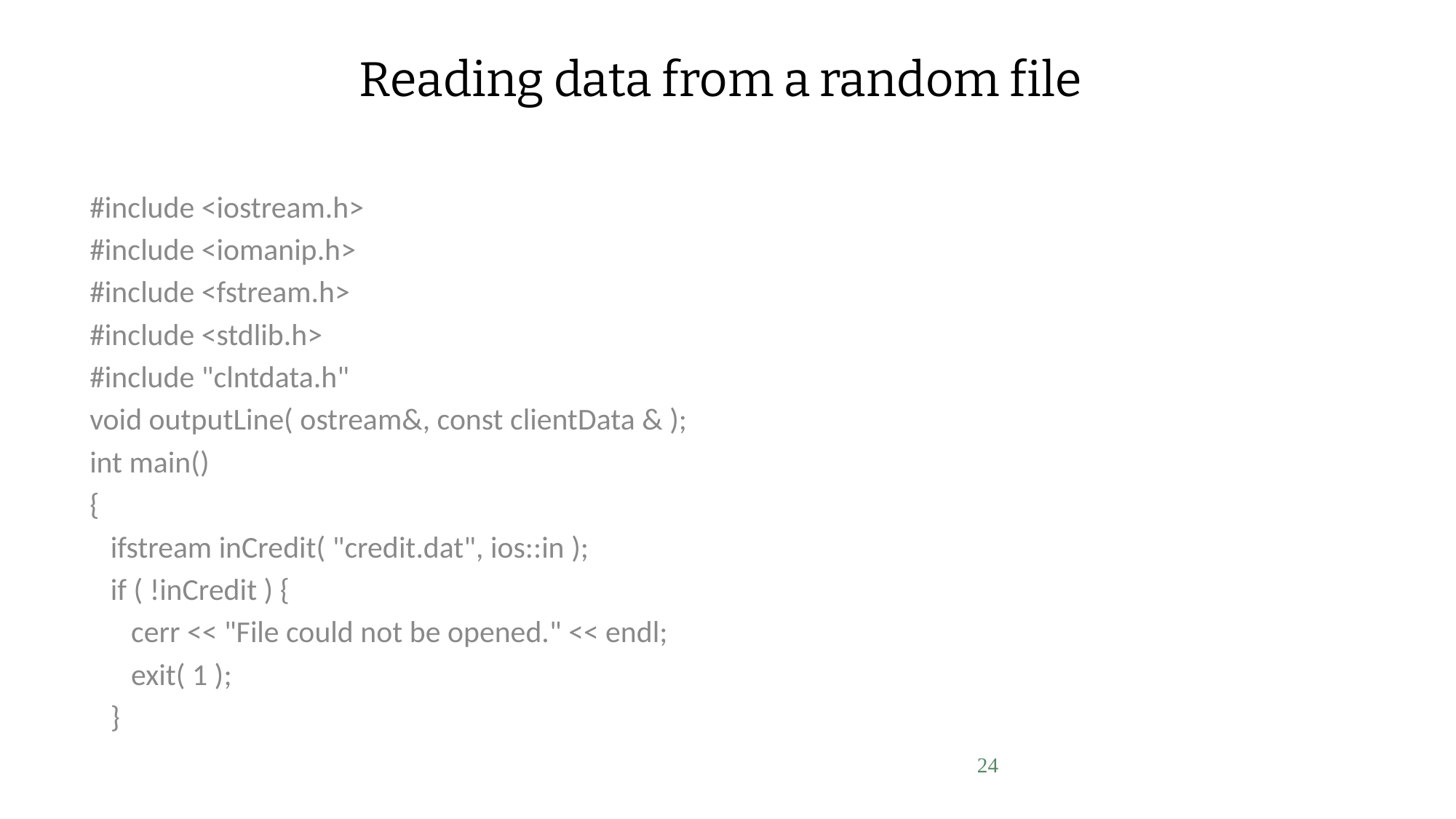

# Reading data from a random file
#include <iostream.h>
#include <iomanip.h>
#include <fstream.h>
#include <stdlib.h>
#include "clntdata.h"
void outputLine( ostream&, const clientData & );
int main()
{
   ifstream inCredit( "credit.dat", ios::in );
   if ( !inCredit ) {
      cerr << "File could not be opened." << endl;
      exit( 1 );
   }
24